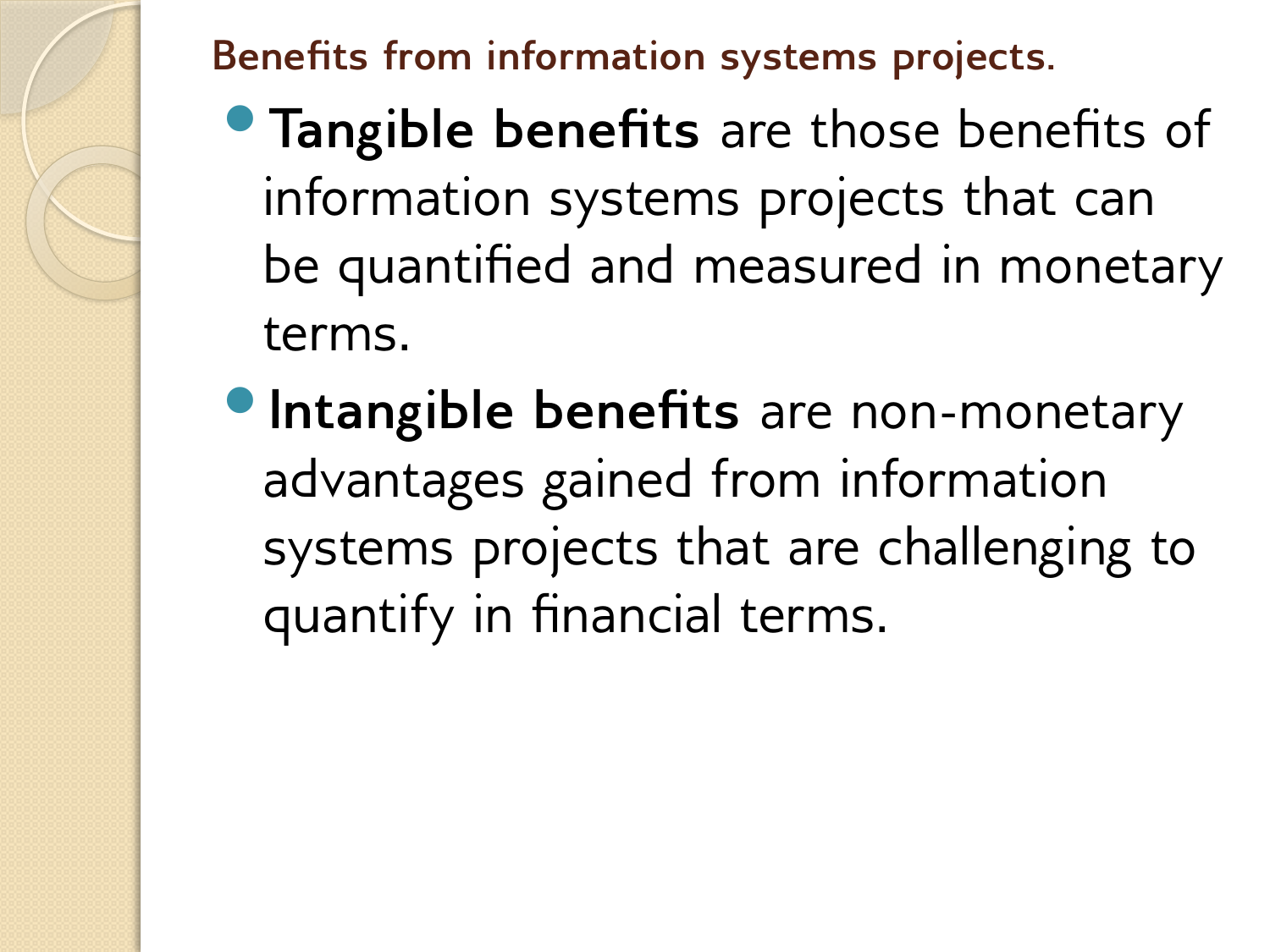

# Benefits from information systems projects.
Tangible benefits are those benefits of information systems projects that can be quantified and measured in monetary terms.
Intangible benefits are non-monetary advantages gained from information systems projects that are challenging to quantify in financial terms.